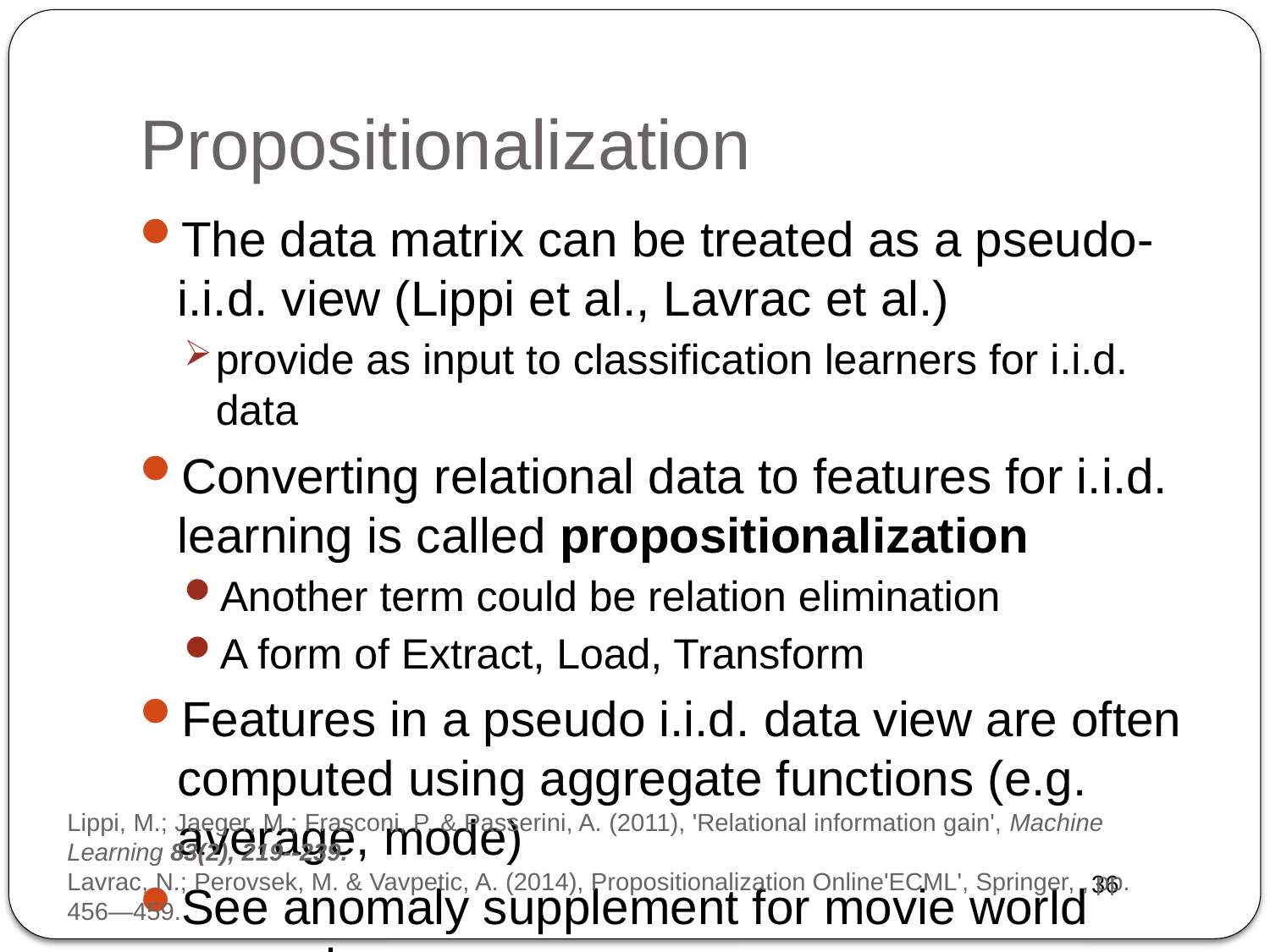

# Propositionalization
The data matrix can be treated as a pseudo-i.i.d. view (Lippi et al., Lavrac et al.)
provide as input to classification learners for i.i.d. data
Converting relational data to features for i.i.d. learning is called propositionalization
Another term could be relation elimination
A form of Extract, Load, Transform
Features in a pseudo i.i.d. data view are often computed using aggregate functions (e.g. average, mode)
See anomaly supplement for movie world example

Lippi, M.; Jaeger, M.; Frasconi, P. & Passerini, A. (2011), 'Relational information gain', Machine Learning 83(2), 219--239.
Lavrac, N.; Perovsek, M. & Vavpetic, A. (2014), Propositionalization Online'ECML', Springer, , pp. 456—459.